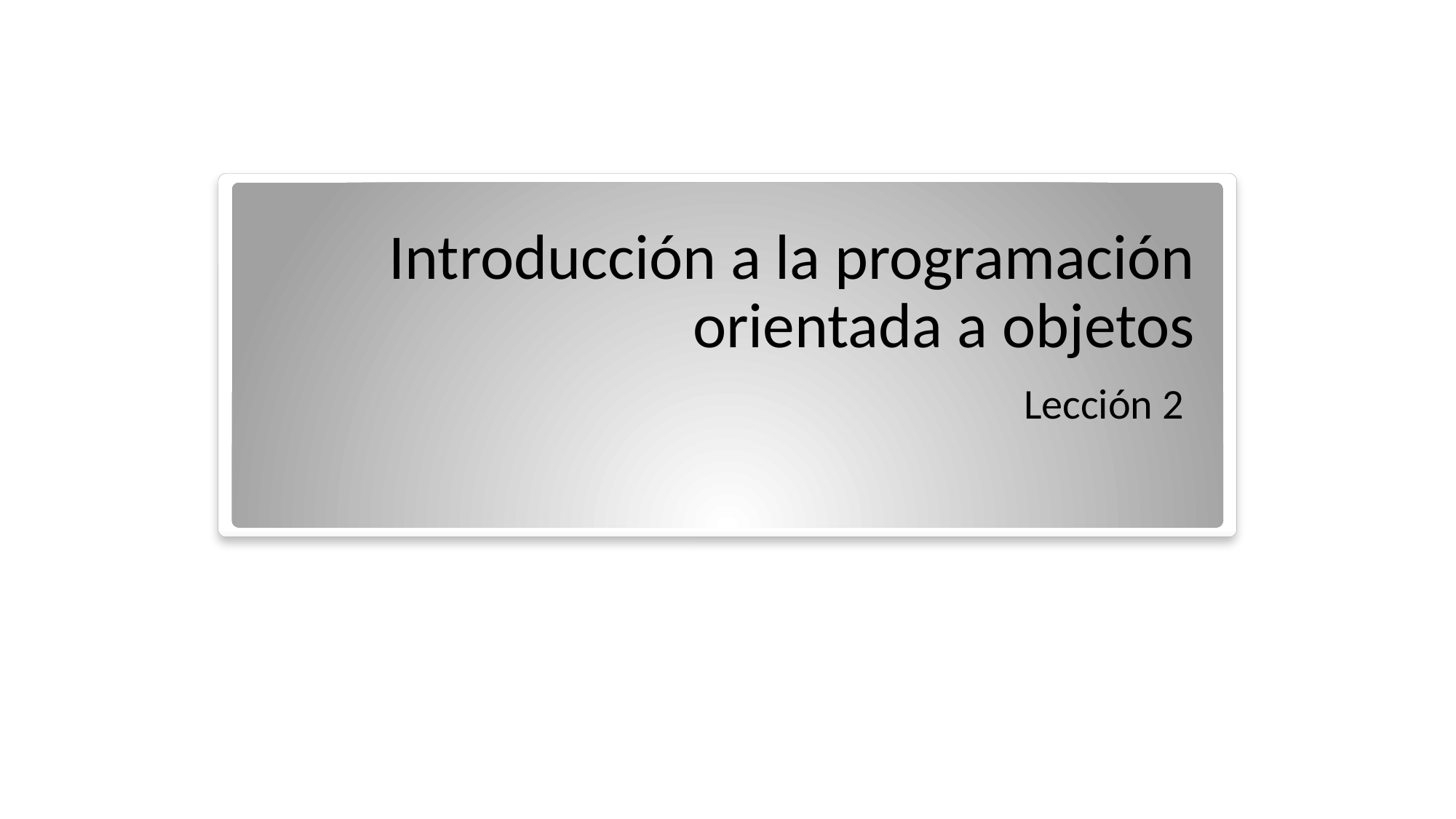

# Introducción a la programación orientada a objetos
Lección 2